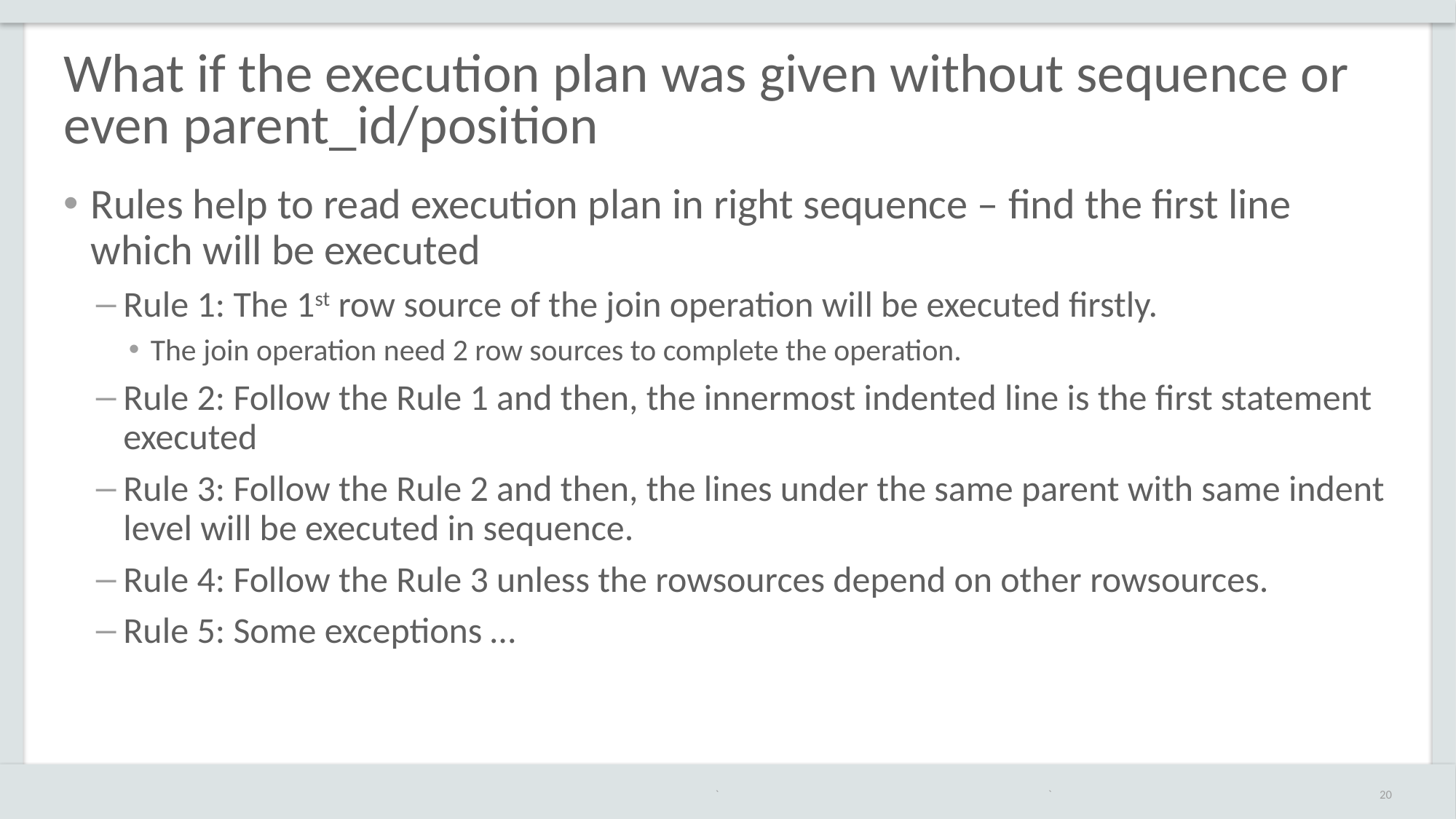

# What if the execution plan was given without sequence or even parent_id/position
Rules help to read execution plan in right sequence – find the first line which will be executed
Rule 1: The 1st row source of the join operation will be executed firstly.
The join operation need 2 row sources to complete the operation.
Rule 2: Follow the Rule 1 and then, the innermost indented line is the first statement executed
Rule 3: Follow the Rule 2 and then, the lines under the same parent with same indent level will be executed in sequence.
Rule 4: Follow the Rule 3 unless the rowsources depend on other rowsources.
Rule 5: Some exceptions …

`
20